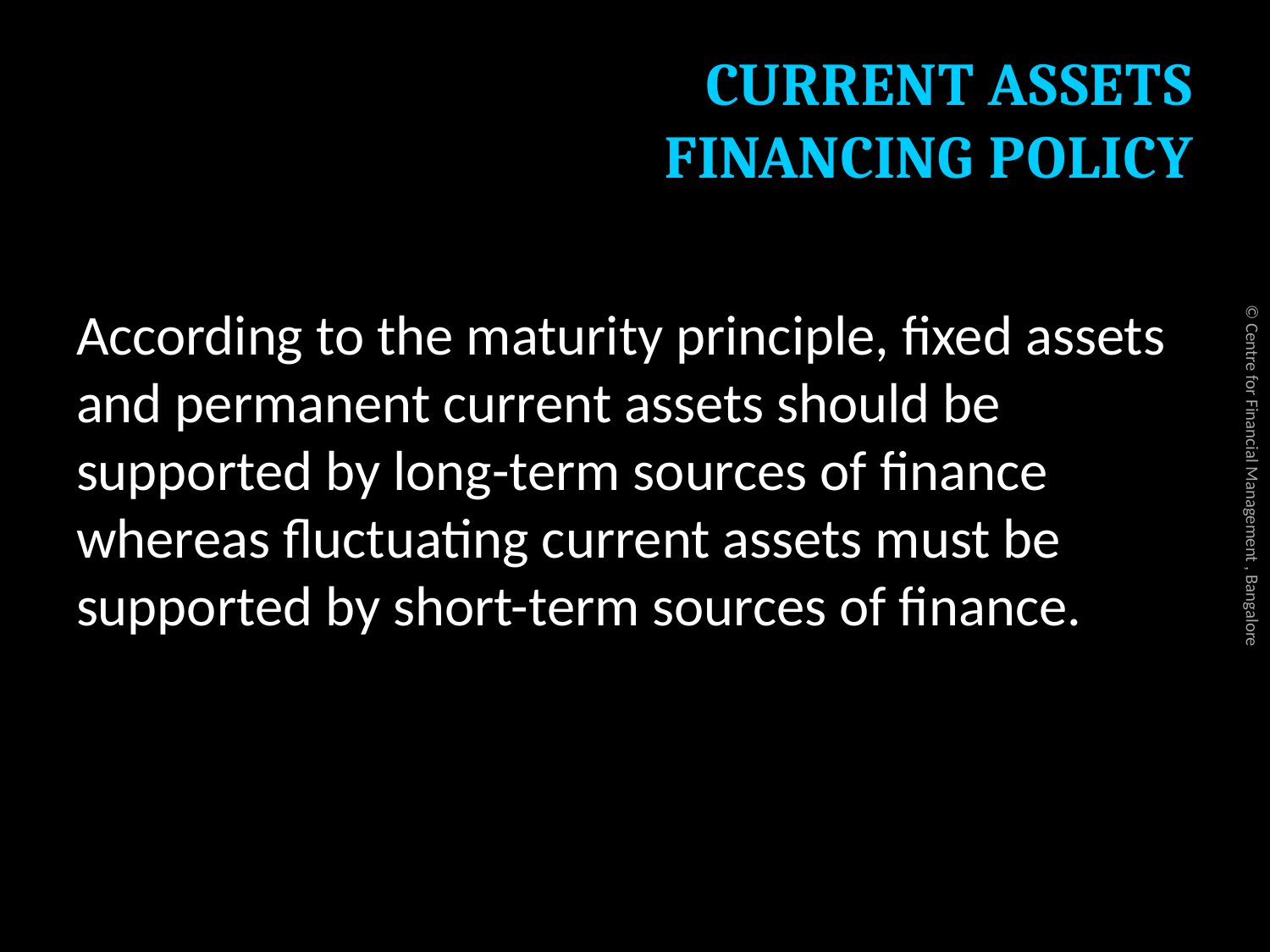

# CURRENT ASSETS FINANCING POLICY
According to the maturity principle, fixed assets and permanent current assets should be supported by long-term sources of finance whereas fluctuating current assets must be supported by short-term sources of finance.